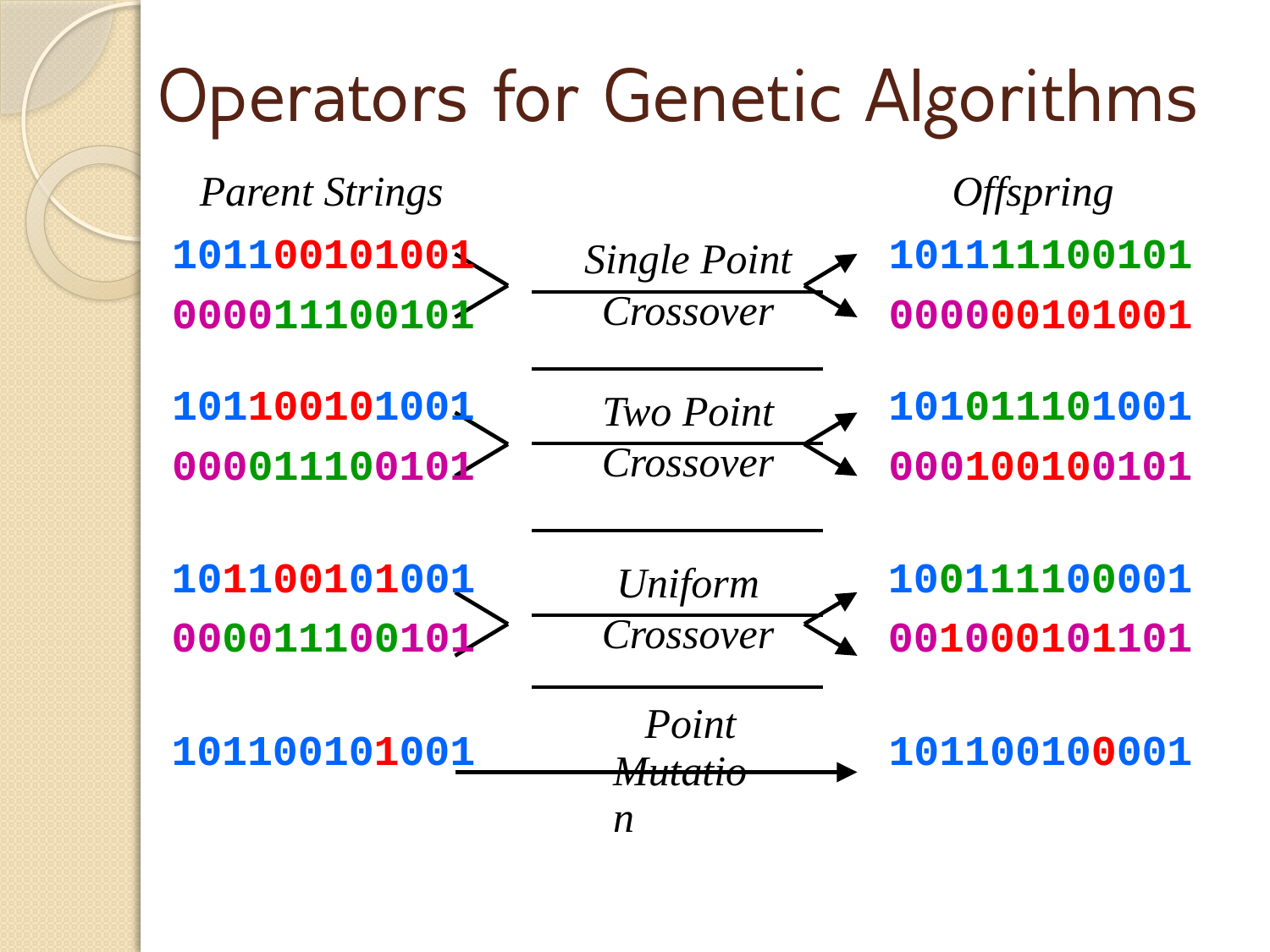

# Operators for Genetic Algorithms
| Parent Strings |  | Offspring |
| --- | --- | --- |
| 101100101001 | Single Point | 101111100101 |
| 000011100101 | Crossover | 000000101001 |
| 101100101001 | Two Point | 101011101001 |
| 000011100101 | Crossover | 000100100101 |
| 101100101001 | Uniform | 100111100001 |
| 000011100101 | Crossover | 001000101101 |
| 101100101001 | Point Mutation | 101100100001 |